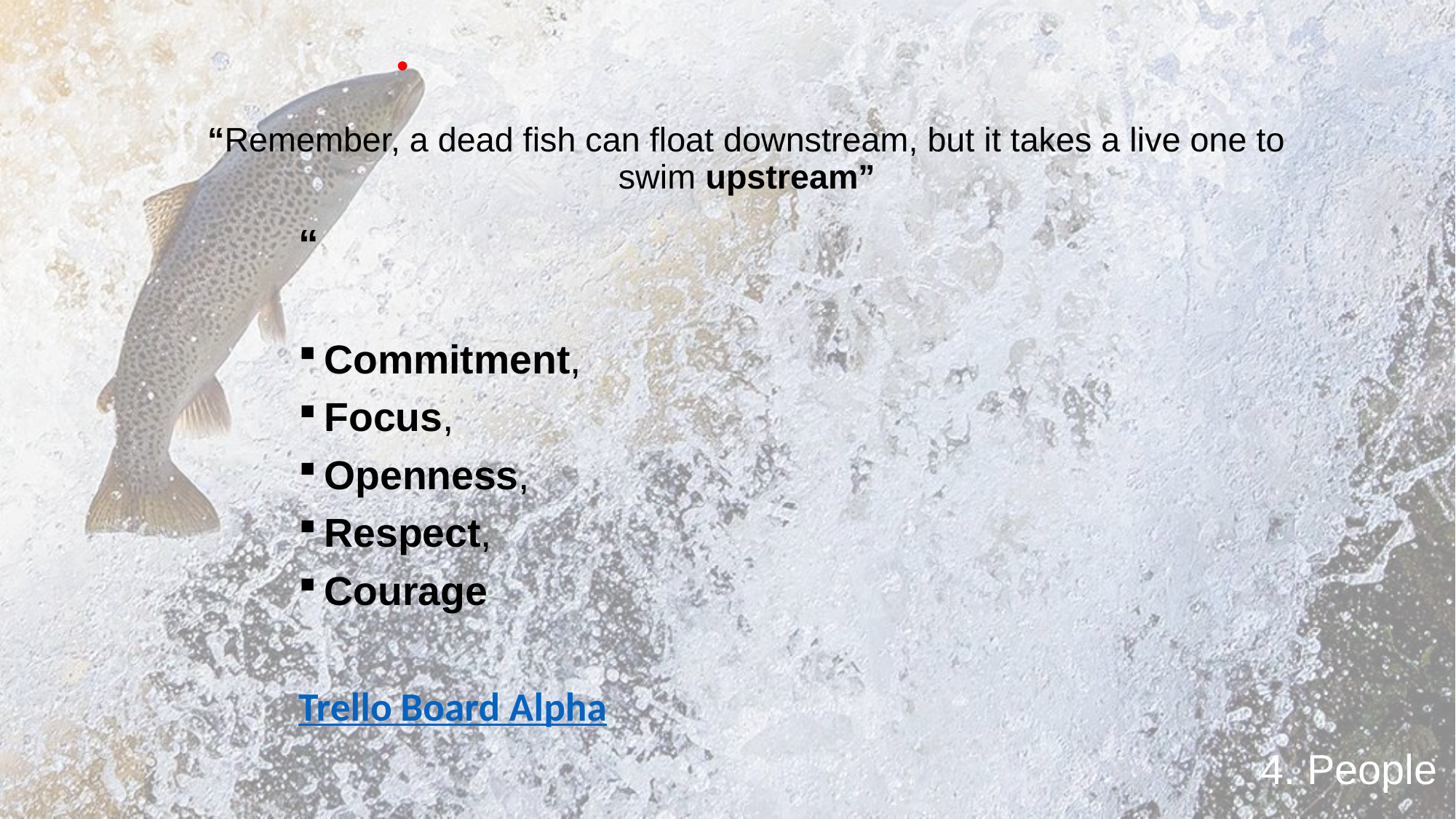

# “Remember, a dead fish can float downstream, but it takes a live one to swim upstream”
“

Commitment,
Focus,
Openness,
Respect,
Courage

Trello Board Alpha

4. People